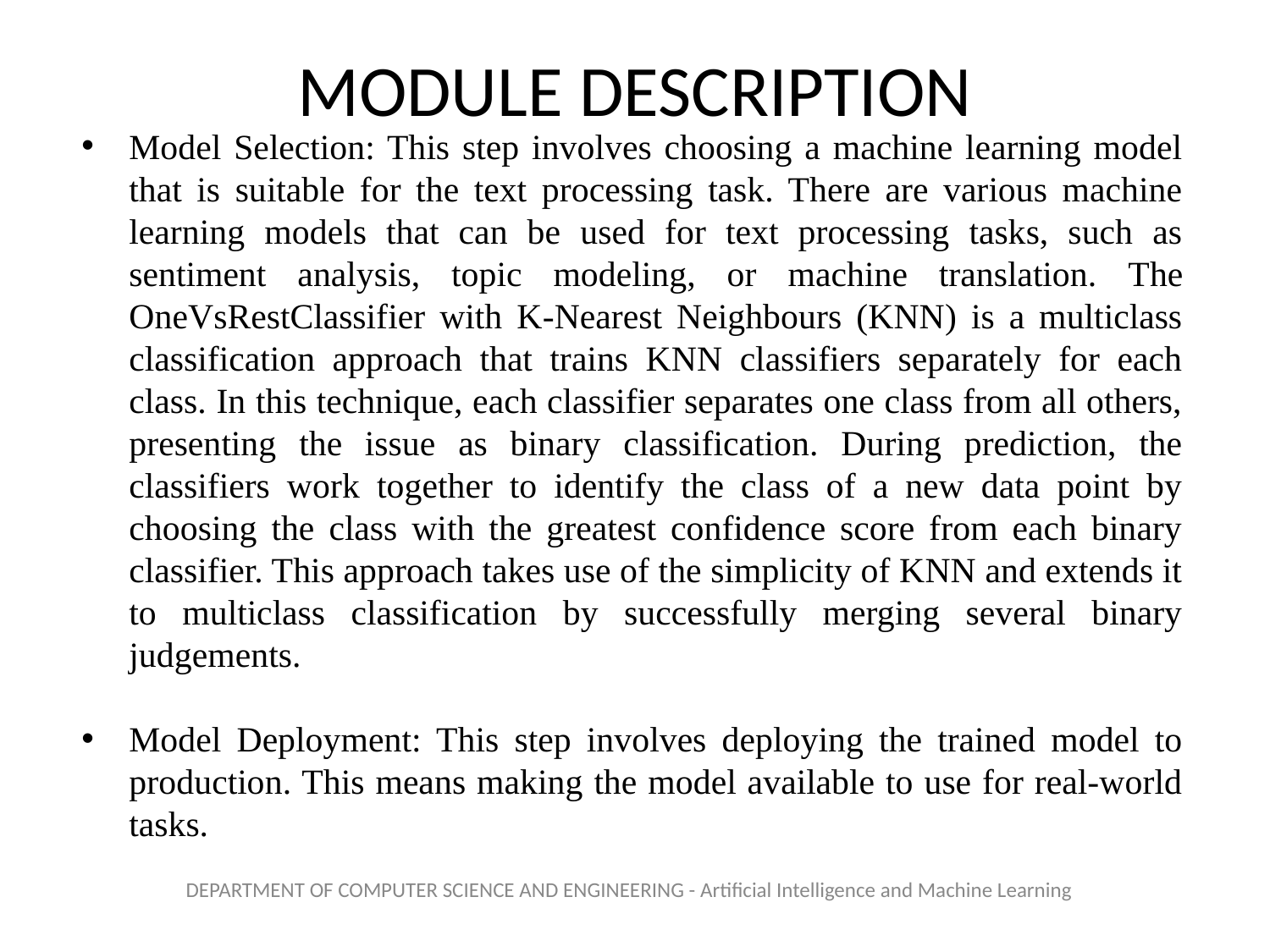

# MODULE DESCRIPTION
Model Selection: This step involves choosing a machine learning model that is suitable for the text processing task. There are various machine learning models that can be used for text processing tasks, such as sentiment analysis, topic modeling, or machine translation. The OneVsRestClassifier with K-Nearest Neighbours (KNN) is a multiclass classification approach that trains KNN classifiers separately for each class. In this technique, each classifier separates one class from all others, presenting the issue as binary classification. During prediction, the classifiers work together to identify the class of a new data point by choosing the class with the greatest confidence score from each binary classifier. This approach takes use of the simplicity of KNN and extends it to multiclass classification by successfully merging several binary judgements.
Model Deployment: This step involves deploying the trained model to production. This means making the model available to use for real-world tasks.
DEPARTMENT OF COMPUTER SCIENCE AND ENGINEERING - Artificial Intelligence and Machine Learning